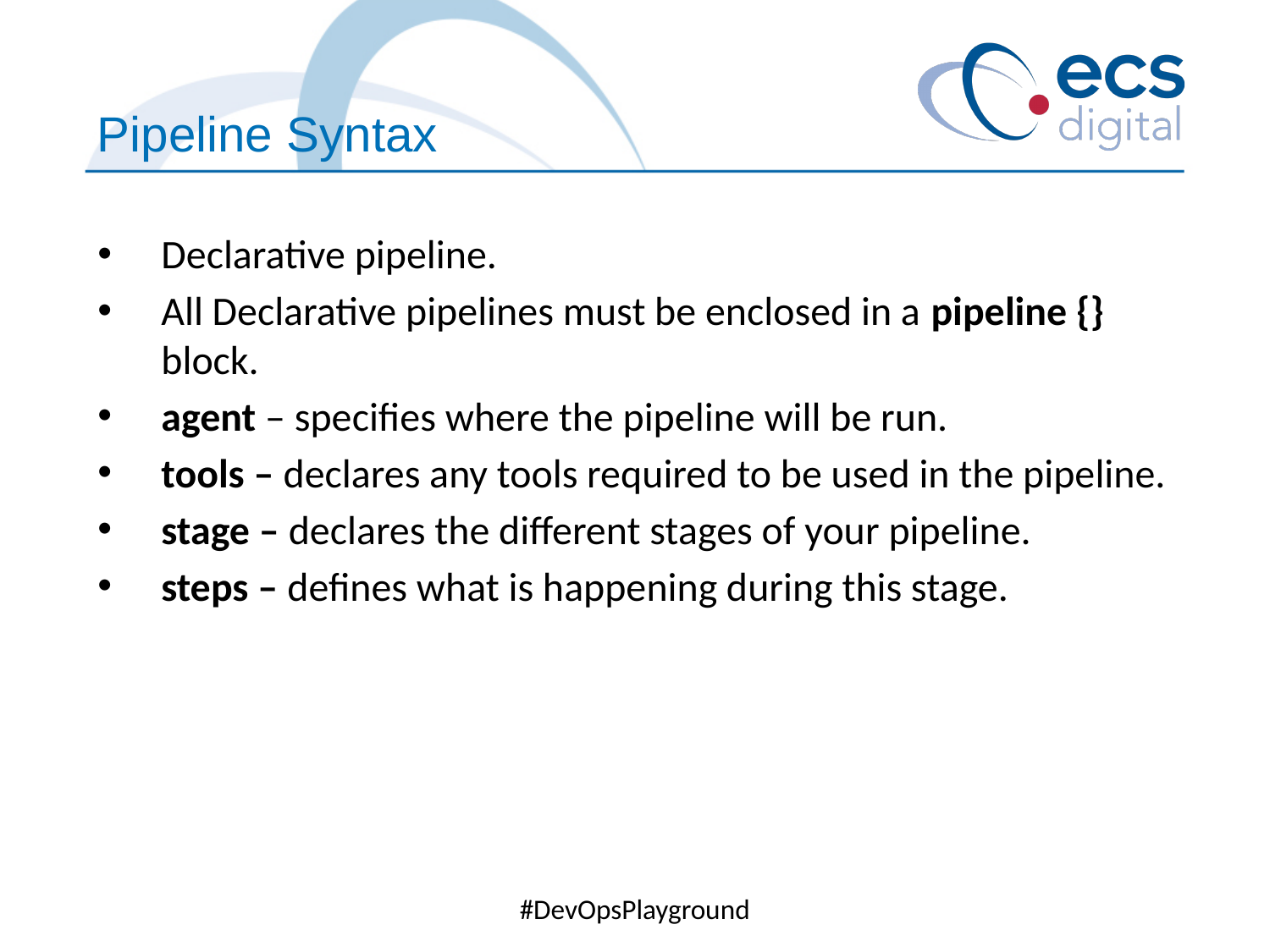

Pipeline Syntax
Declarative pipeline.
All Declarative pipelines must be enclosed in a pipeline {} block.
agent – specifies where the pipeline will be run.
tools – declares any tools required to be used in the pipeline.
stage – declares the different stages of your pipeline.
steps – defines what is happening during this stage.
#DevOpsPlayground